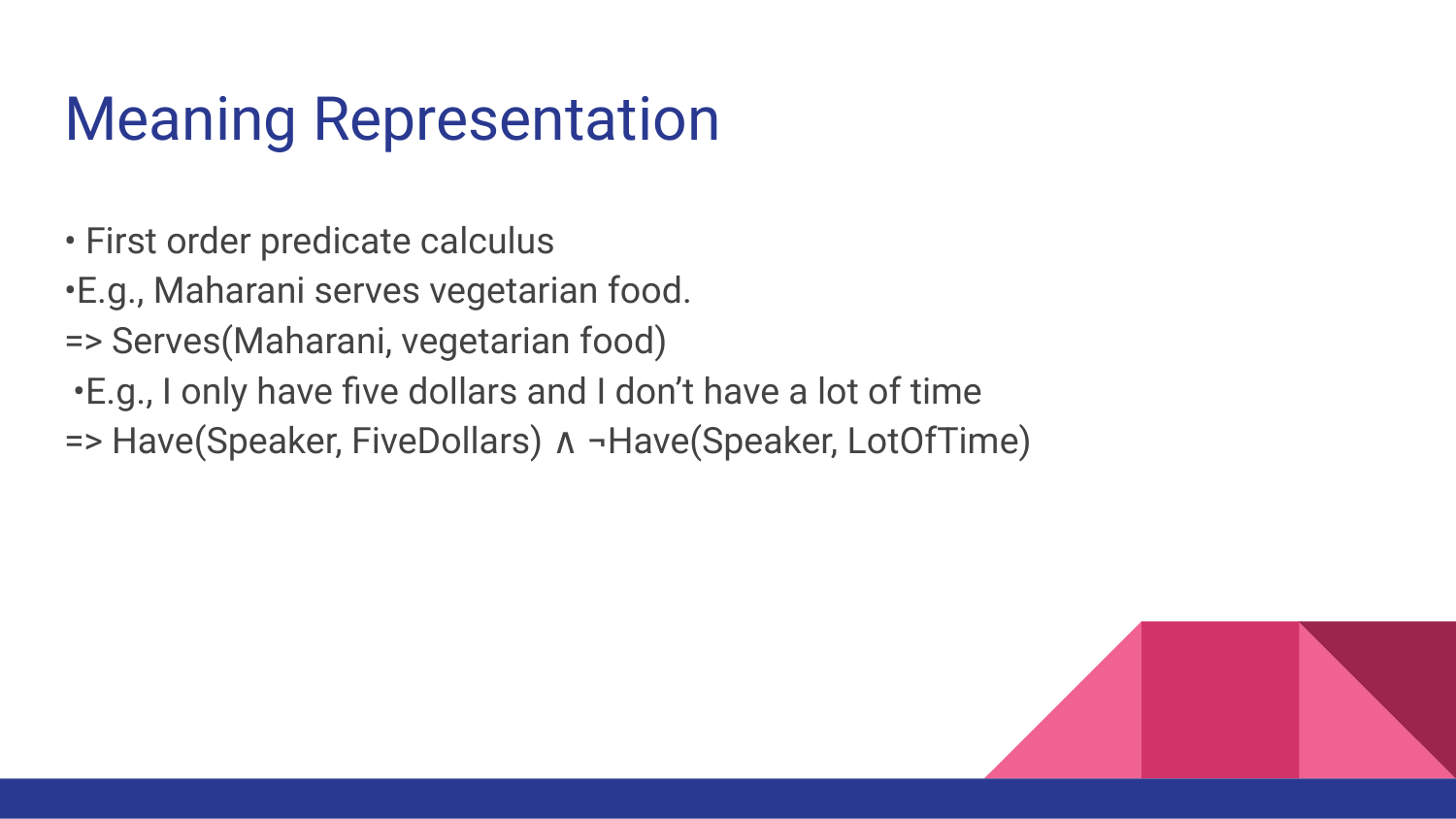

# Meaning Representation
• First order predicate calculus
•E.g., Maharani serves vegetarian food.
=> Serves(Maharani, vegetarian food)
 •E.g., I only have five dollars and I don’t have a lot of time
=> Have(Speaker, FiveDollars) ∧ ¬Have(Speaker, LotOfTime)